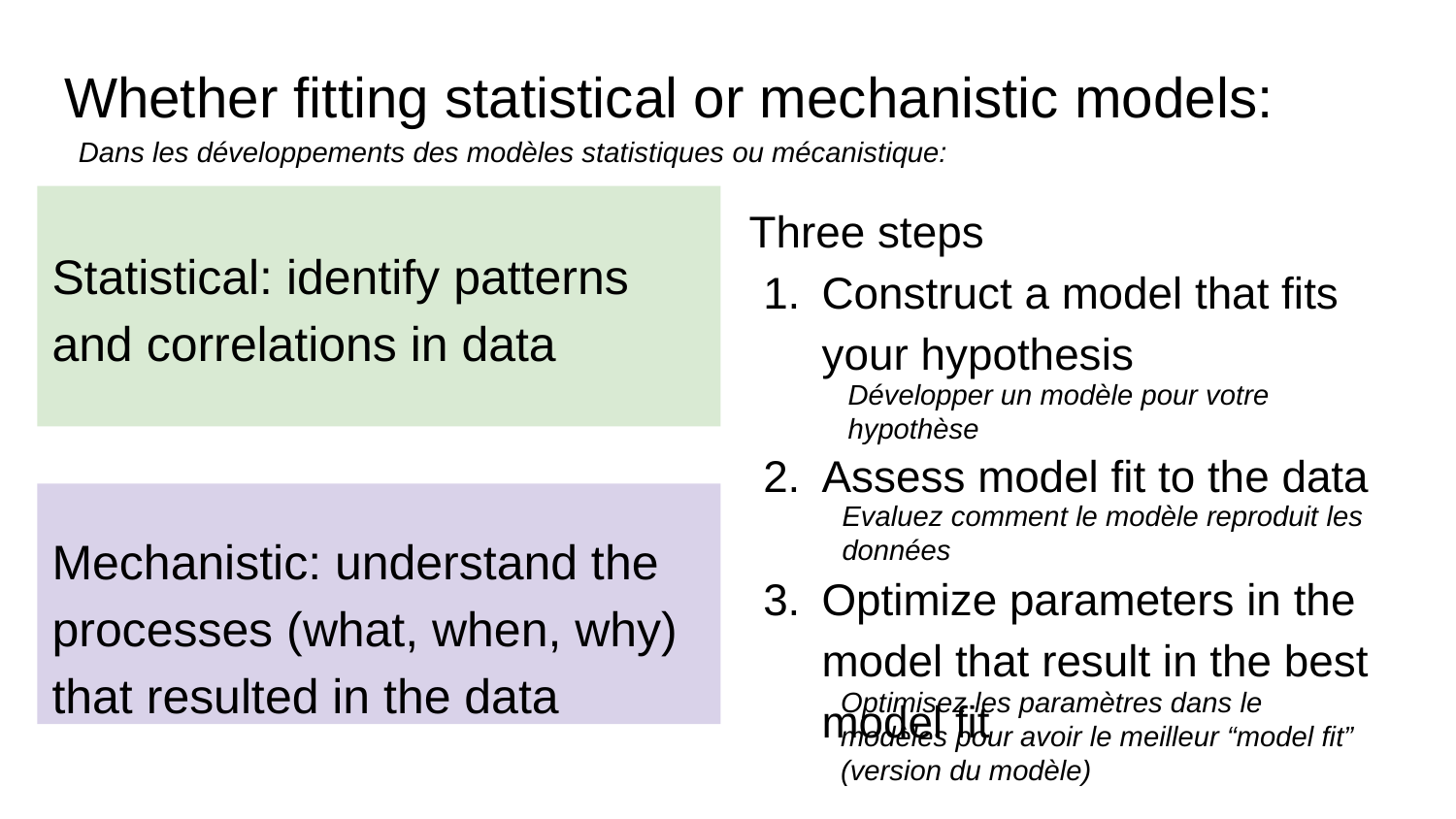

# Whether fitting statistical or mechanistic models:
Dans les développements des modèles statistiques ou mécanistique:
Three steps
Construct a model that fits your hypothesis

Assess model fit to the data

Optimize parameters in the model that result in the best model fit

Statistical: identify patterns and correlations in data
Développer un modèle pour votre hypothèse

Evaluez comment le modèle reproduit les données
Mechanistic: understand the processes (what, when, why) that resulted in the data
Optimisez les paramètres dans le modèles pour avoir le meilleur “model fit” (version du modèle)